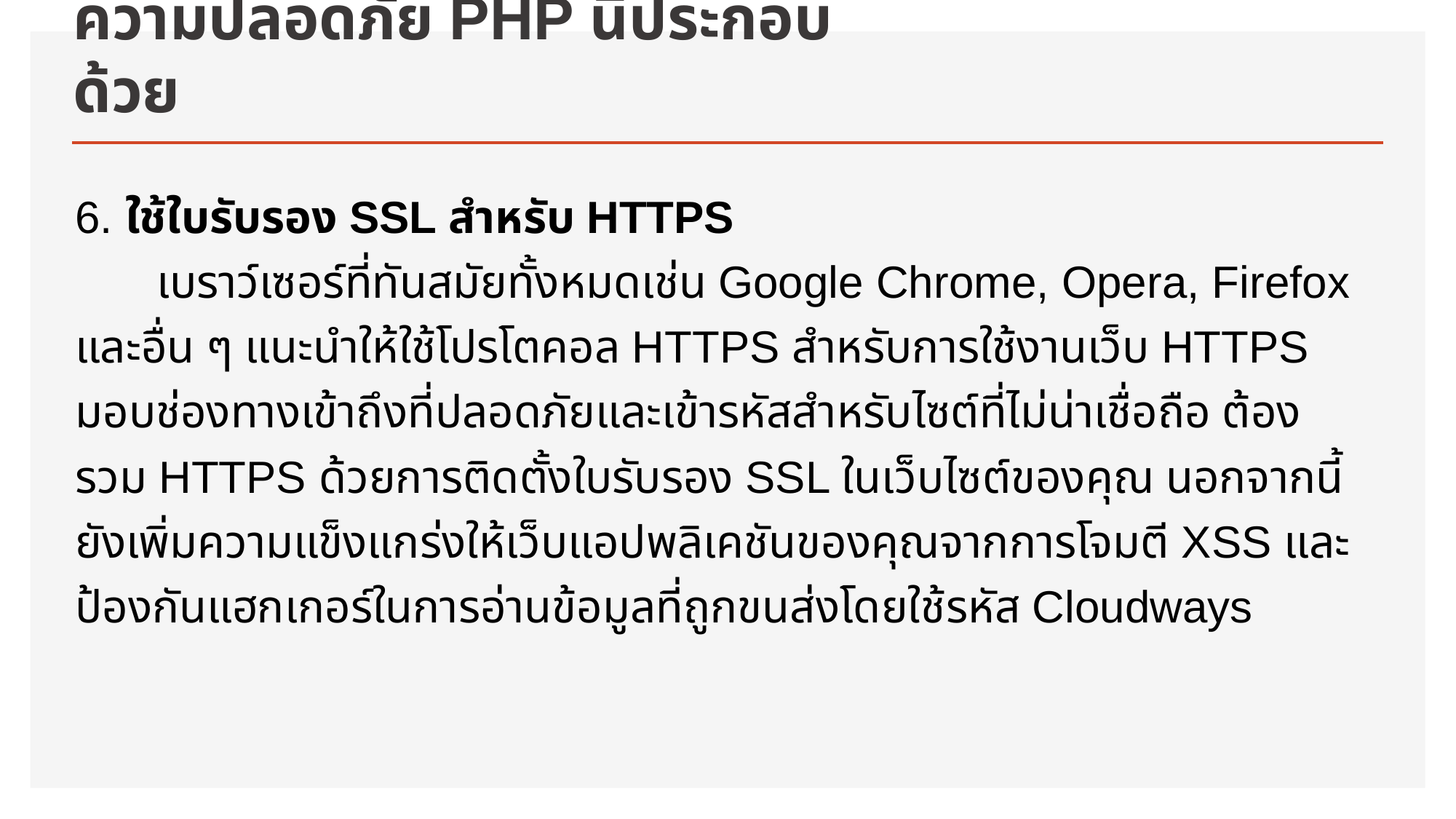

# ความปลอดภัย PHP นี้ประกอบด้วย
6. ใช้ใบรับรอง SSL สำหรับ HTTPS
       เบราว์เซอร์ที่ทันสมัยทั้งหมดเช่น Google Chrome, Opera, Firefox และอื่น ๆ แนะนำให้ใช้โปรโตคอล HTTPS สำหรับการใช้งานเว็บ HTTPS มอบช่องทางเข้าถึงที่ปลอดภัยและเข้ารหัสสำหรับไซต์ที่ไม่น่าเชื่อถือ ต้องรวม HTTPS ด้วยการติดตั้งใบรับรอง SSL ในเว็บไซต์ของคุณ นอกจากนี้ยังเพิ่มความแข็งแกร่งให้เว็บแอปพลิเคชันของคุณจากการโจมตี XSS และป้องกันแฮกเกอร์ในการอ่านข้อมูลที่ถูกขนส่งโดยใช้รหัส Cloudways